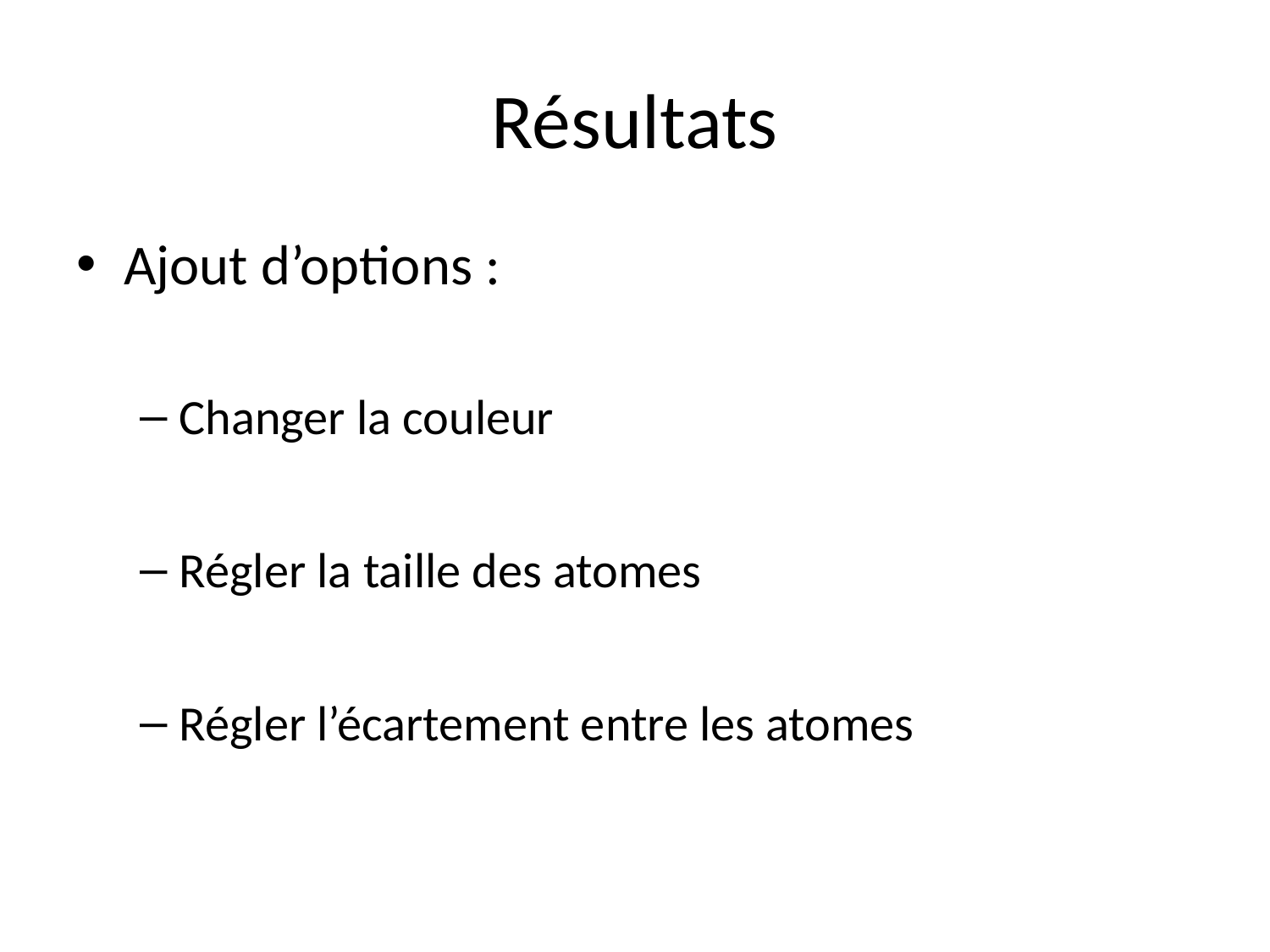

# Résultats
Ajout d’options :

Changer la couleur

Régler la taille des atomes

Régler l’écartement entre les atomes